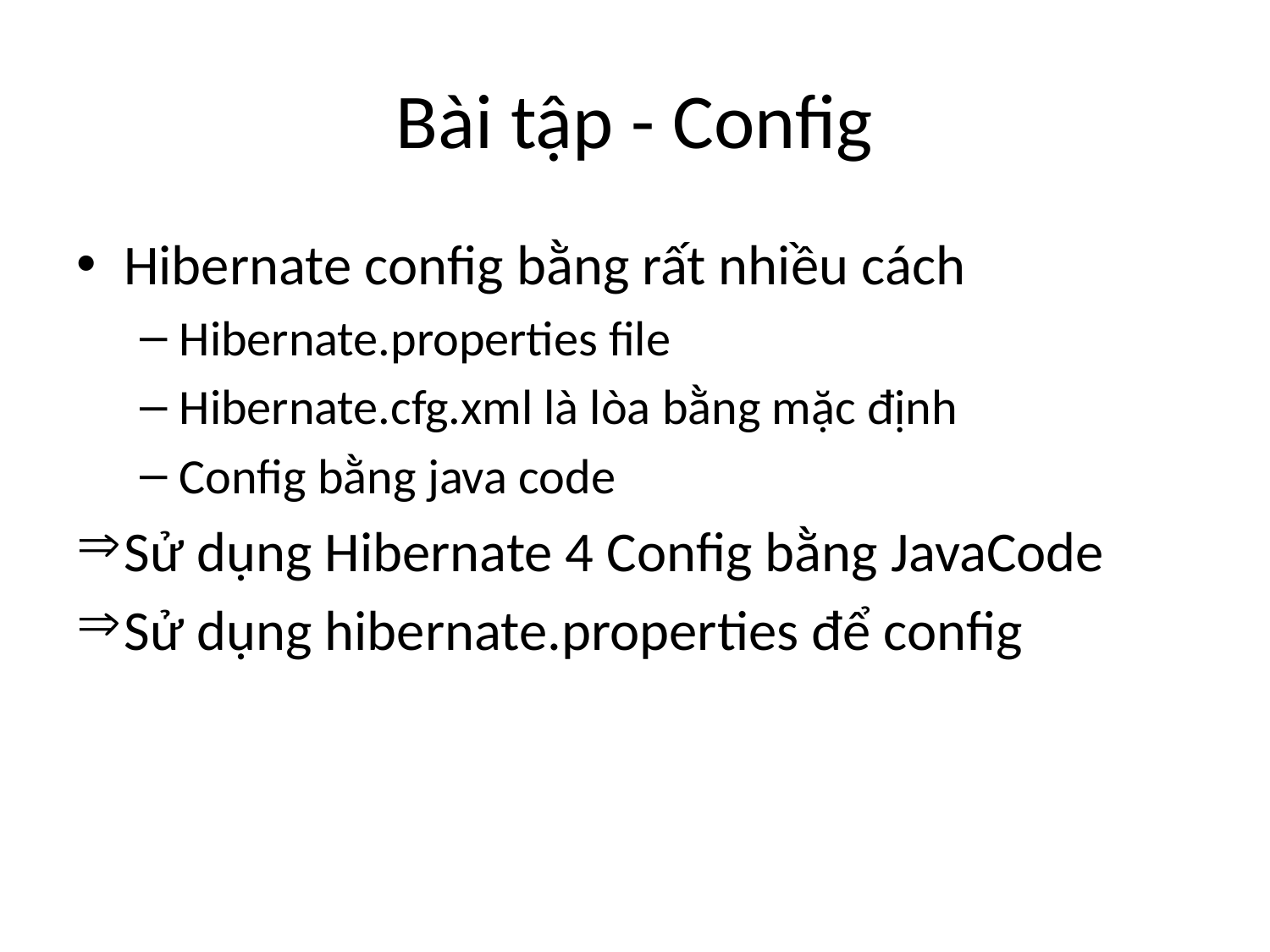

# Bài tập - Config
Hibernate config bằng rất nhiều cách
Hibernate.properties file
Hibernate.cfg.xml là lòa bằng mặc định
Config bằng java code
Sử dụng Hibernate 4 Config bằng JavaCode
Sử dụng hibernate.properties để config